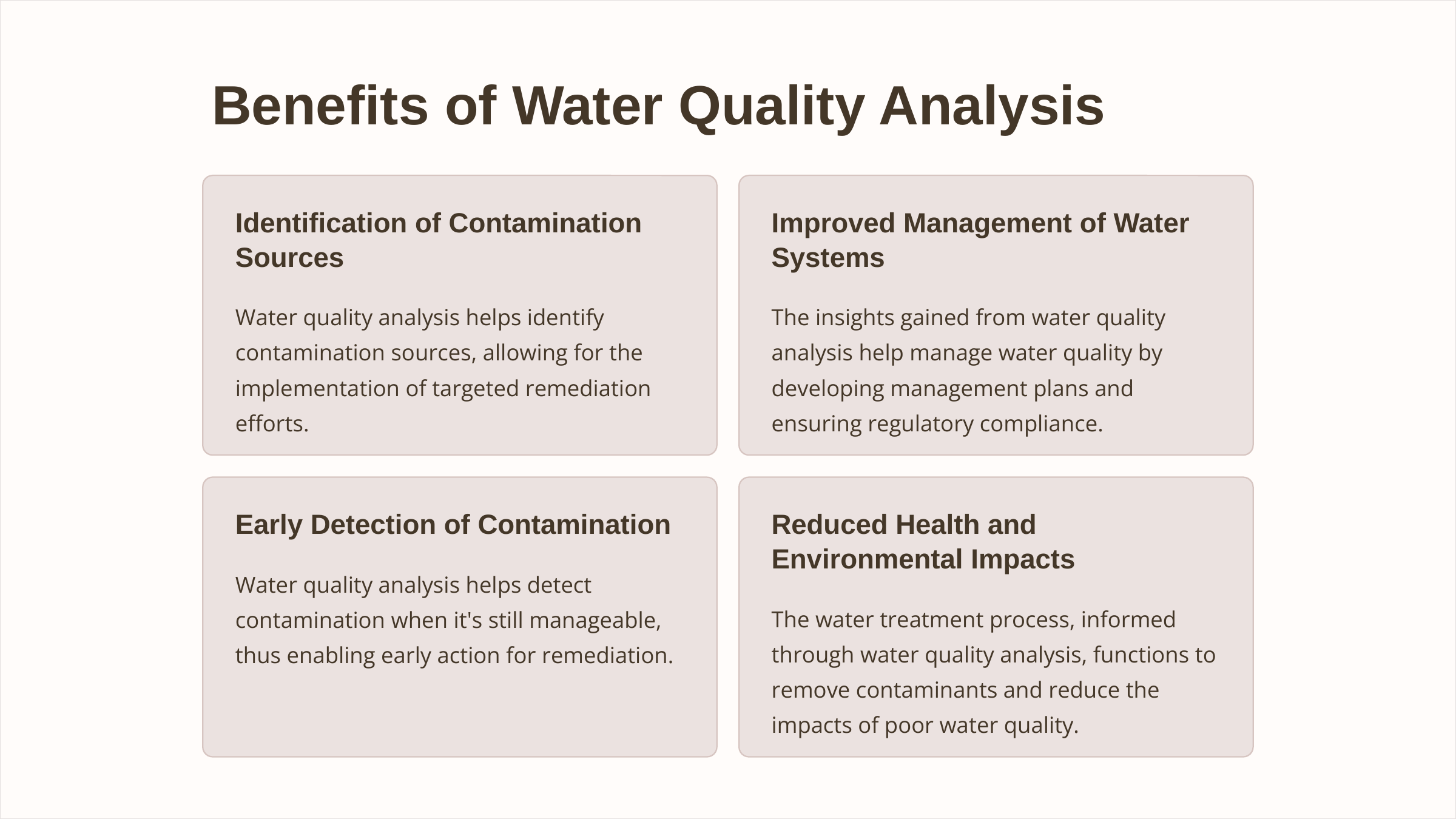

Benefits of Water Quality Analysis

Identification of Contamination Sources
Improved Management of Water Systems
Water quality analysis helps identify contamination sources, allowing for the implementation of targeted remediation efforts.
The insights gained from water quality analysis help manage water quality by developing management plans and ensuring regulatory compliance.

Early Detection of Contamination
Reduced Health and Environmental Impacts
Water quality analysis helps detect contamination when it's still manageable, thus enabling early action for remediation.
The water treatment process, informed through water quality analysis, functions to remove contaminants and reduce the impacts of poor water quality.